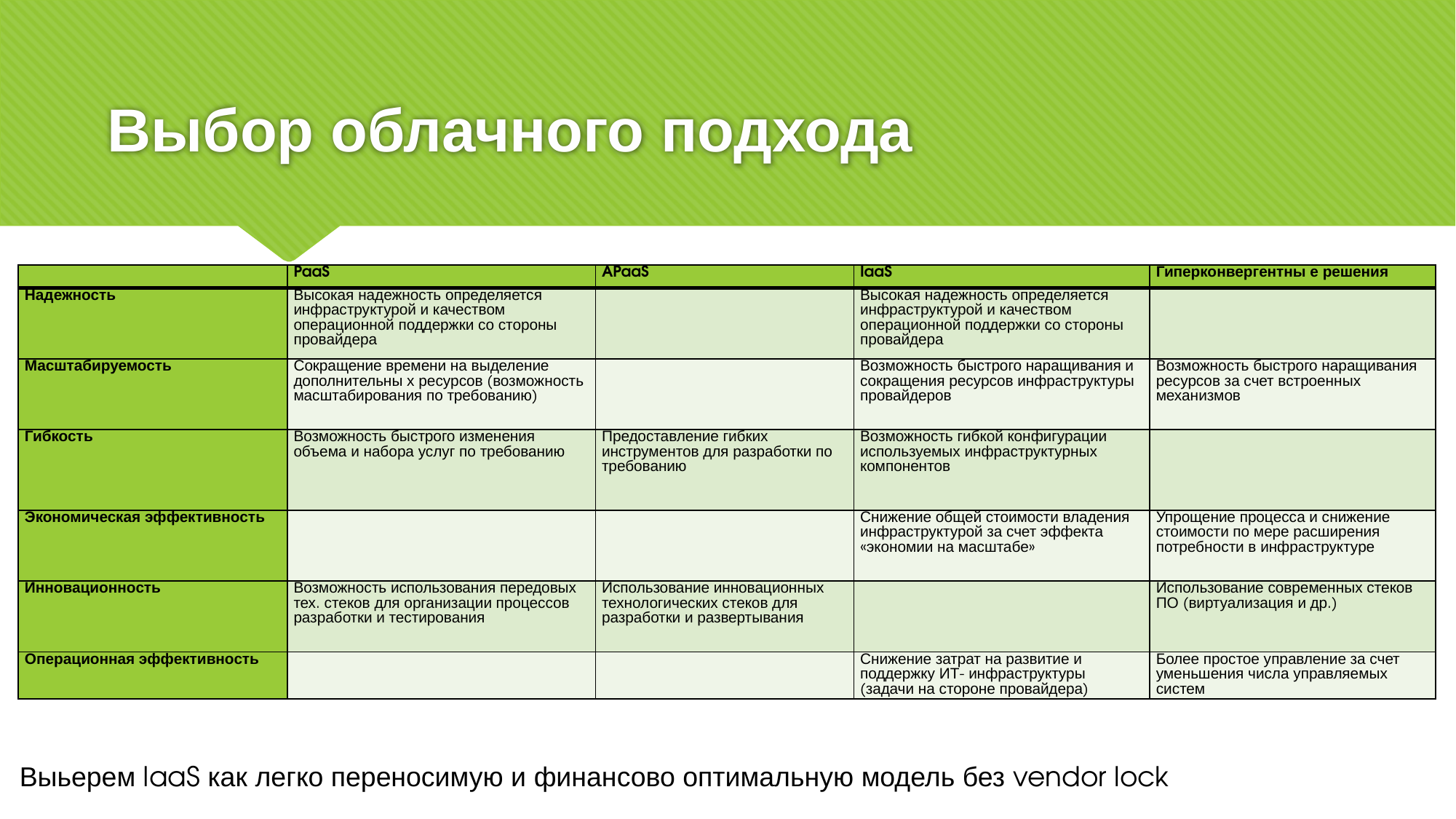

# Выбор облачного подхода
|  | PaaS | APaaS | IaaS | Гиперконвергентны е решения |
| --- | --- | --- | --- | --- |
| Надежность | Высокая надежность определяется инфраструктурой и качеством операционной поддержки со стороны провайдера |  | Высокая надежность определяется инфраструктурой и качеством операционной поддержки со стороны провайдера |  |
| Масштабируемость | Сокращение времени на выделение дополнительны х ресурсов (возможность масштабирования по требованию) |  | Возможность быстрого наращивания и сокращения ресурсов инфраструктуры провайдеров | Возможность быстрого наращивания ресурсов за счет встроенных механизмов |
| Гибкость | Возможность быстрого изменения объема и набора услуг по требованию | Предоставление гибких инструментов для разработки по требованию | Возможность гибкой конфигурации используемых инфраструктурных компонентов |  |
| Экономическая эффективность |  |  | Снижение общей стоимости владения инфраструктурой за счет эффекта «экономии на масштабе» | Упрощение процесса и снижение стоимости по мере расширения потребности в инфраструктуре |
| Инновационность | Возможность использования передовых тех. стеков для организации процессов разработки и тестирования | Использование инновационных технологических стеков для разработки и развертывания |  | Использование современных стеков ПО (виртуализация и др.) |
| Операционная эффективность |  |  | Снижение затрат на развитие и поддержку ИТ- инфраструктуры (задачи на стороне провайдера) | Более простое управление за счет уменьшения числа управляемых систем |
Выьерем IaaS как легко переносимую и финансово оптимальную модель без vendor lock